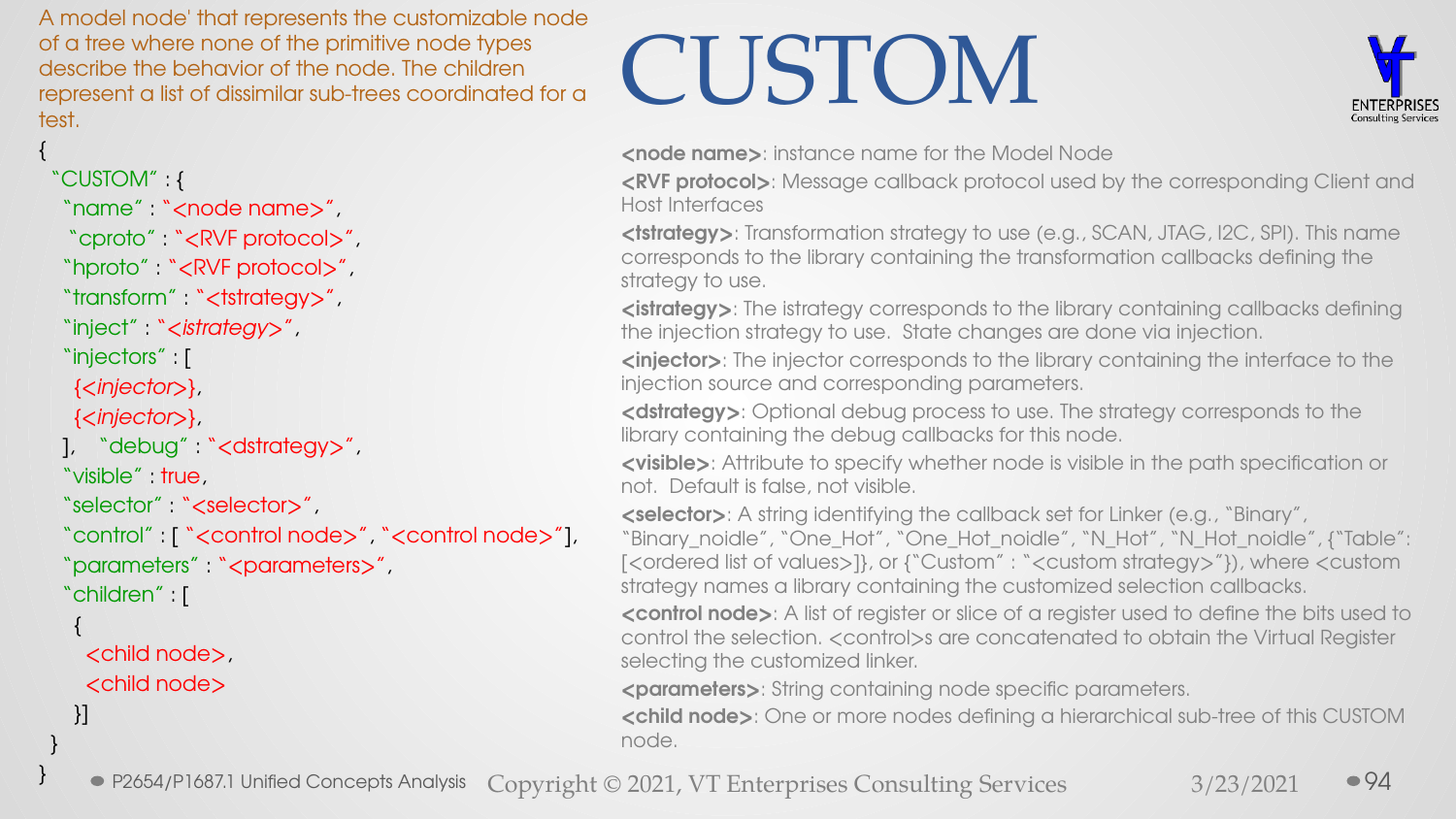

# CUSTOM
A model node' that represents the customizable node of a tree where none of the primitive node types describe the behavior of the node. The children represent a list of dissimilar sub-trees coordinated for a test.
{
  “CUSTOM” : {
    “name” : “<node name>”,
     “cproto” : “<RVF protocol>”,
    “hproto” : “<RVF protocol>”,
    “transform” : “<tstrategy>”,
    “inject” : “<istrategy>”,
    “injectors” : [
      {<injector>},
      {<injector>},
    ],    “debug” : “<dstrategy>”,
    “visible” : true,
    “selector” : “<selector>”,
    “control” : [ “<control node>”, “<control node>”],
    “parameters” : “<parameters>”,
    “children” : [
      {
        <child node>,
        <child node>
      }]
  }
}
<node name>: instance name for the Model Node
<RVF protocol>: Message callback protocol used by the corresponding Client and Host Interfaces
<tstrategy>: Transformation strategy to use (e.g., SCAN, JTAG, I2C, SPI). This name corresponds to the library containing the transformation callbacks defining the strategy to use.
<istrategy>: The istrategy corresponds to the library containing callbacks defining the injection strategy to use.  State changes are done via injection.
<injector>: The injector corresponds to the library containing the interface to the injection source and corresponding parameters.
<dstrategy>: Optional debug process to use. The strategy corresponds to the library containing the debug callbacks for this node.
<visible>: Attribute to specify whether node is visible in the path specification or not.  Default is false, not visible.
<selector>: A string identifying the callback set for Linker (e.g., “Binary”, “Binary_noidle”, “One_Hot”, “One_Hot_noidle”, “N_Hot”, “N_Hot_noidle”, {“Table”: [<ordered list of values>]}, or {“Custom” : “<custom strategy>”}), where <custom strategy names a library containing the customized selection callbacks.
<control node>: A list of register or slice of a register used to define the bits used to control the selection. <control>s are concatenated to obtain the Virtual Register selecting the customized linker.
<parameters>: String containing node specific parameters.
<child node>: One or more nodes defining a hierarchical sub-tree of this CUSTOM node.

P2654/P1687.1 Unified Concepts Analysis
94
3/23/2021